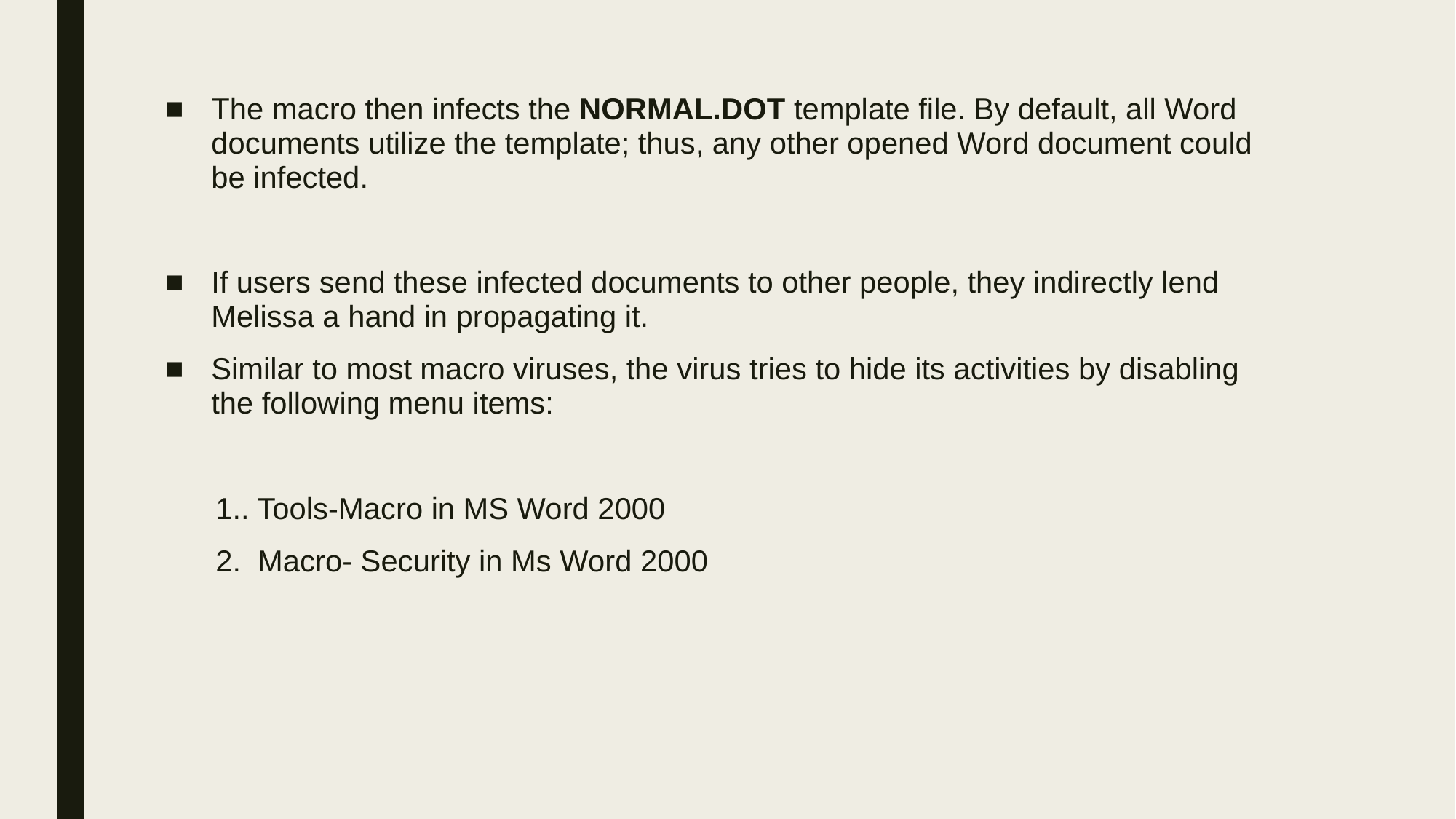

The macro then infects the NORMAL.DOT template file. By default, all Word documents utilize the template; thus, any other opened Word document could be infected.

If users send these infected documents to other people, they indirectly lend Melissa a hand in propagating it.
Similar to most macro viruses, the virus tries to hide its activities by disabling the following menu items:

      1.. Tools-Macro in MS Word 2000
      2.  Macro- Security in Ms Word 2000